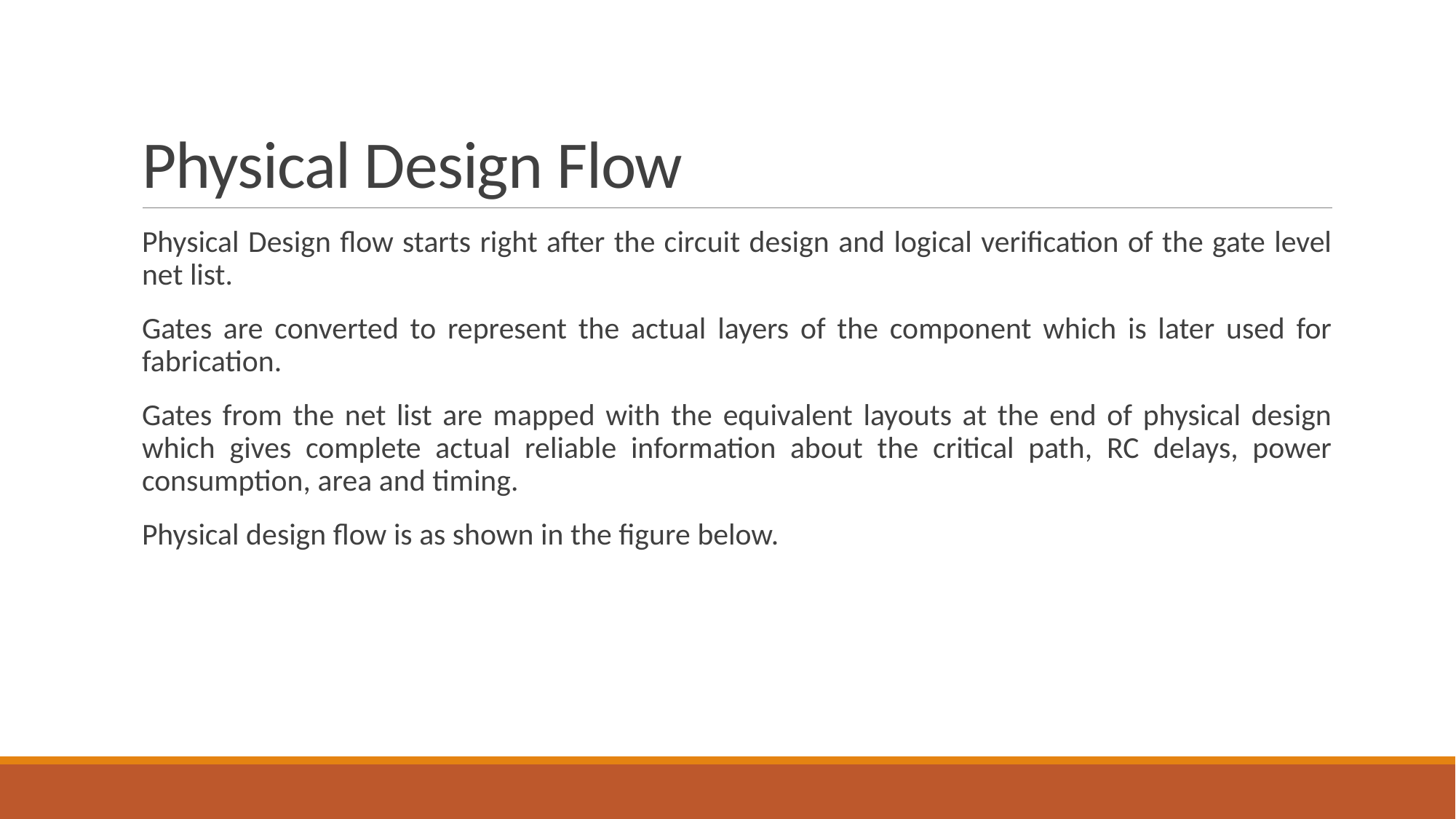

# Physical Design Flow
Physical Design flow starts right after the circuit design and logical verification of the gate level net list.
Gates are converted to represent the actual layers of the component which is later used for fabrication.
Gates from the net list are mapped with the equivalent layouts at the end of physical design which gives complete actual reliable information about the critical path, RC delays, power consumption, area and timing.
Physical design flow is as shown in the figure below.